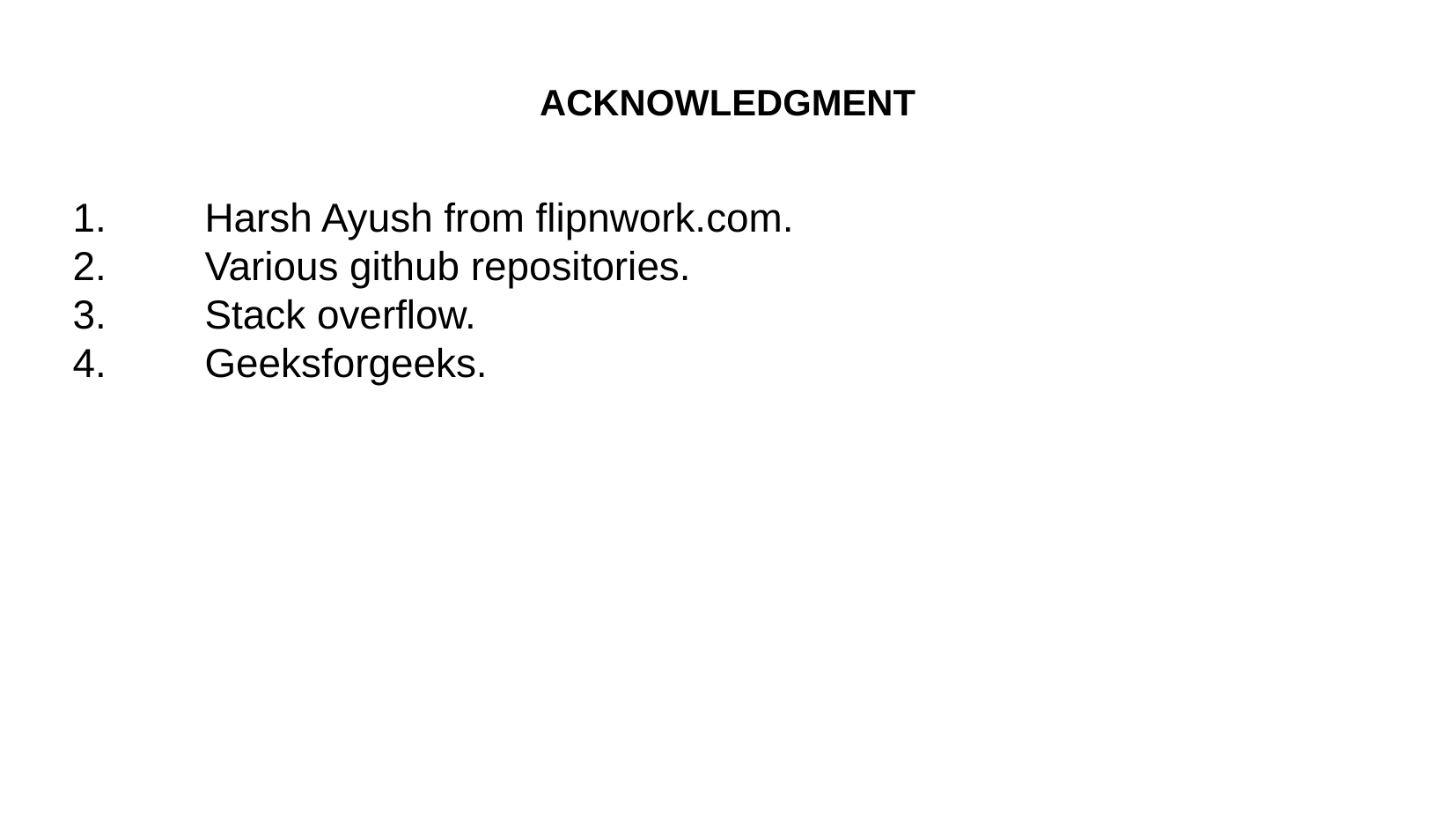

ACKNOWLEDGMENT
1.	Harsh Ayush from flipnwork.com.
2.	Various github repositories.
3.	Stack overflow.
4.	Geeksforgeeks.